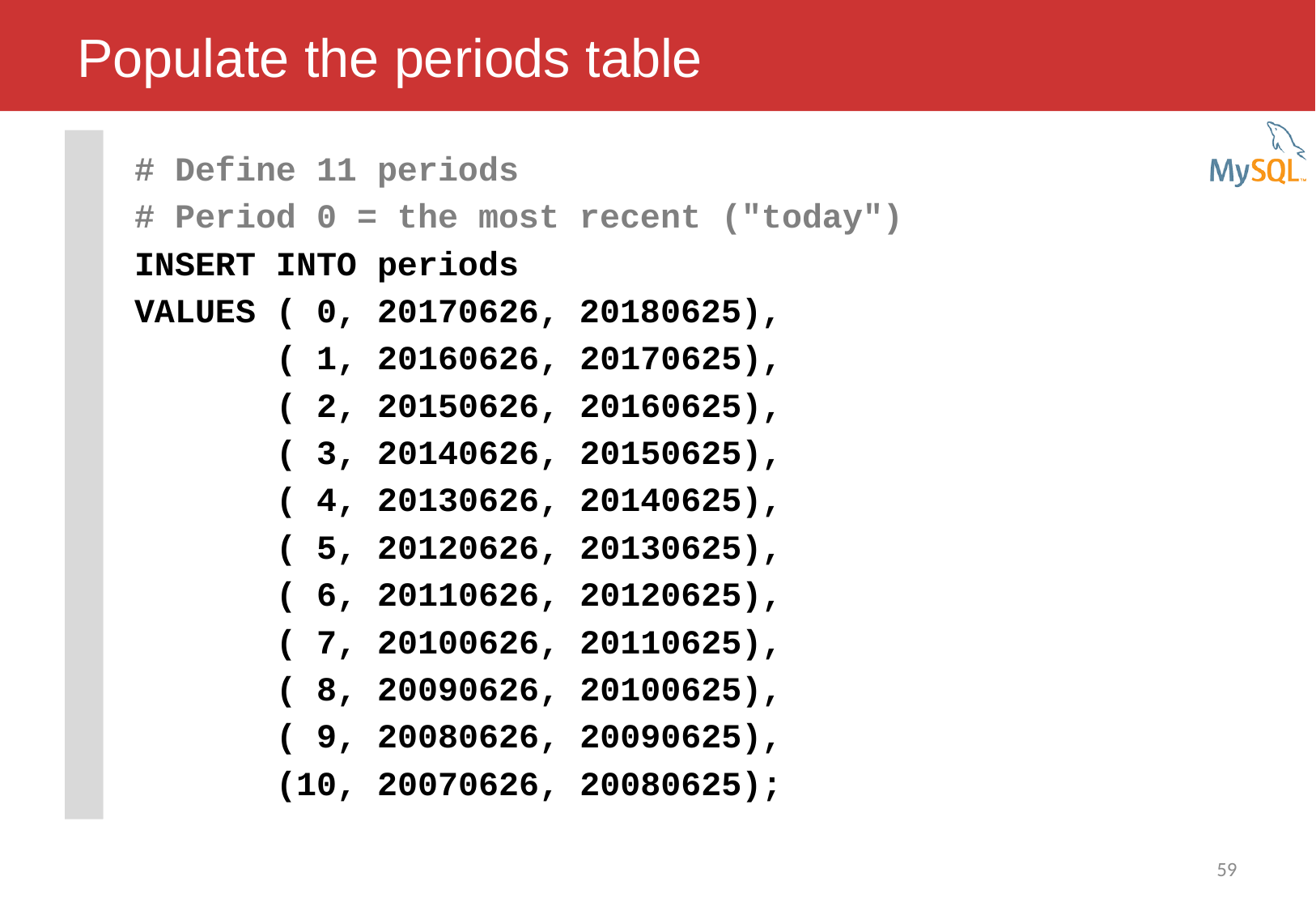

# Populate the periods table
# Define 11 periods
# Period 0 = the most recent ("today")
INSERT INTO periods
VALUES ( 0, 20170626, 20180625),
       ( 1, 20160626, 20170625),
       ( 2, 20150626, 20160625),
       ( 3, 20140626, 20150625),
       ( 4, 20130626, 20140625),
       ( 5, 20120626, 20130625),
       ( 6, 20110626, 20120625),
       ( 7, 20100626, 20110625),
       ( 8, 20090626, 20100625),
       ( 9, 20080626, 20090625),
       (10, 20070626, 20080625);
59